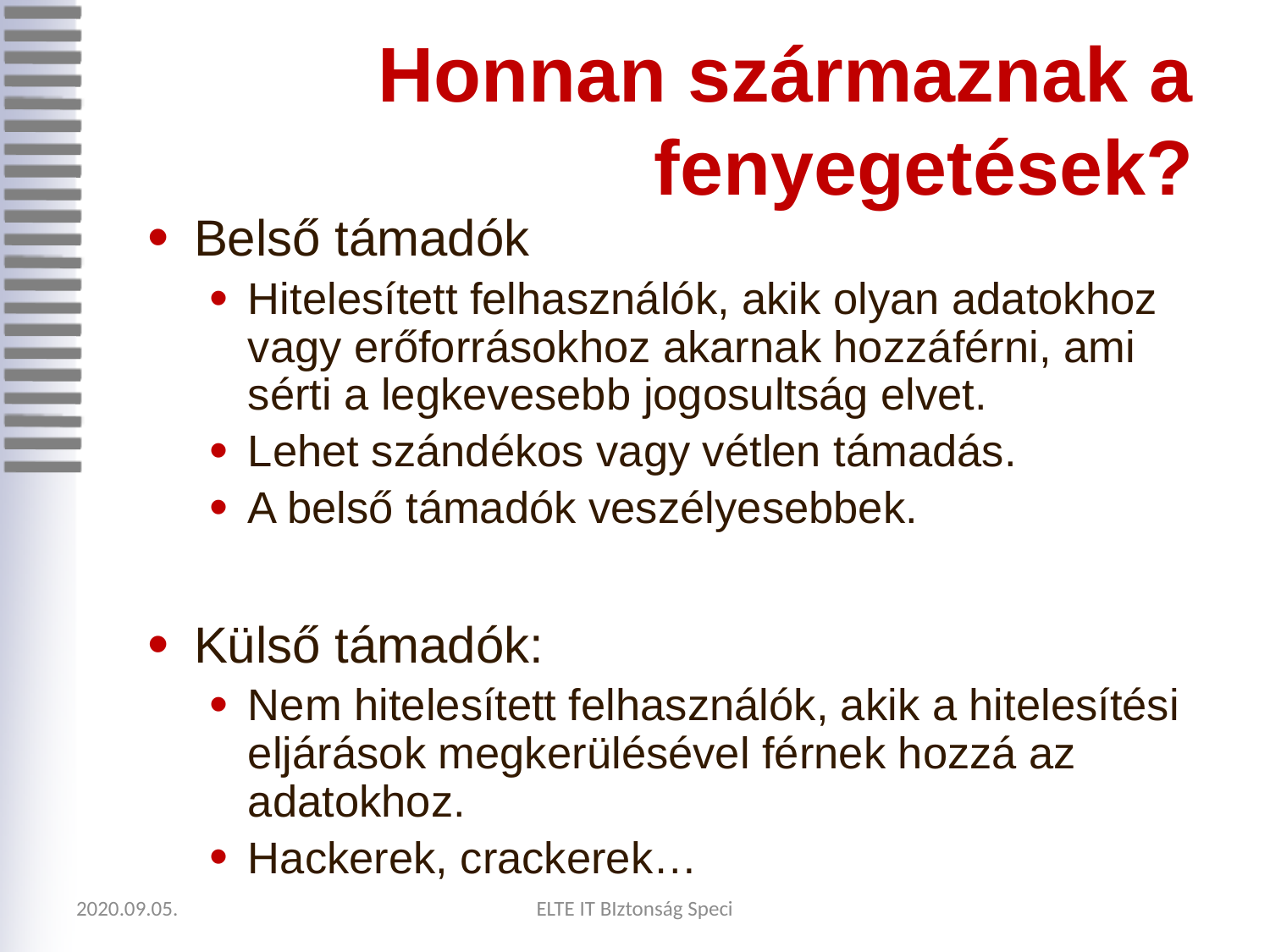

# Honnan származnak a fenyegetések?
Belső támadók
Hitelesített felhasználók, akik olyan adatokhoz vagy erőforrásokhoz akarnak hozzáférni, ami sérti a legkevesebb jogosultság elvet.
Lehet szándékos vagy vétlen támadás.
A belső támadók veszélyesebbek.

Külső támadók:
Nem hitelesített felhasználók, akik a hitelesítési eljárások megkerülésével férnek hozzá az adatokhoz.
Hackerek, crackerek…
2020.09.05.
ELTE IT BIztonság Speci